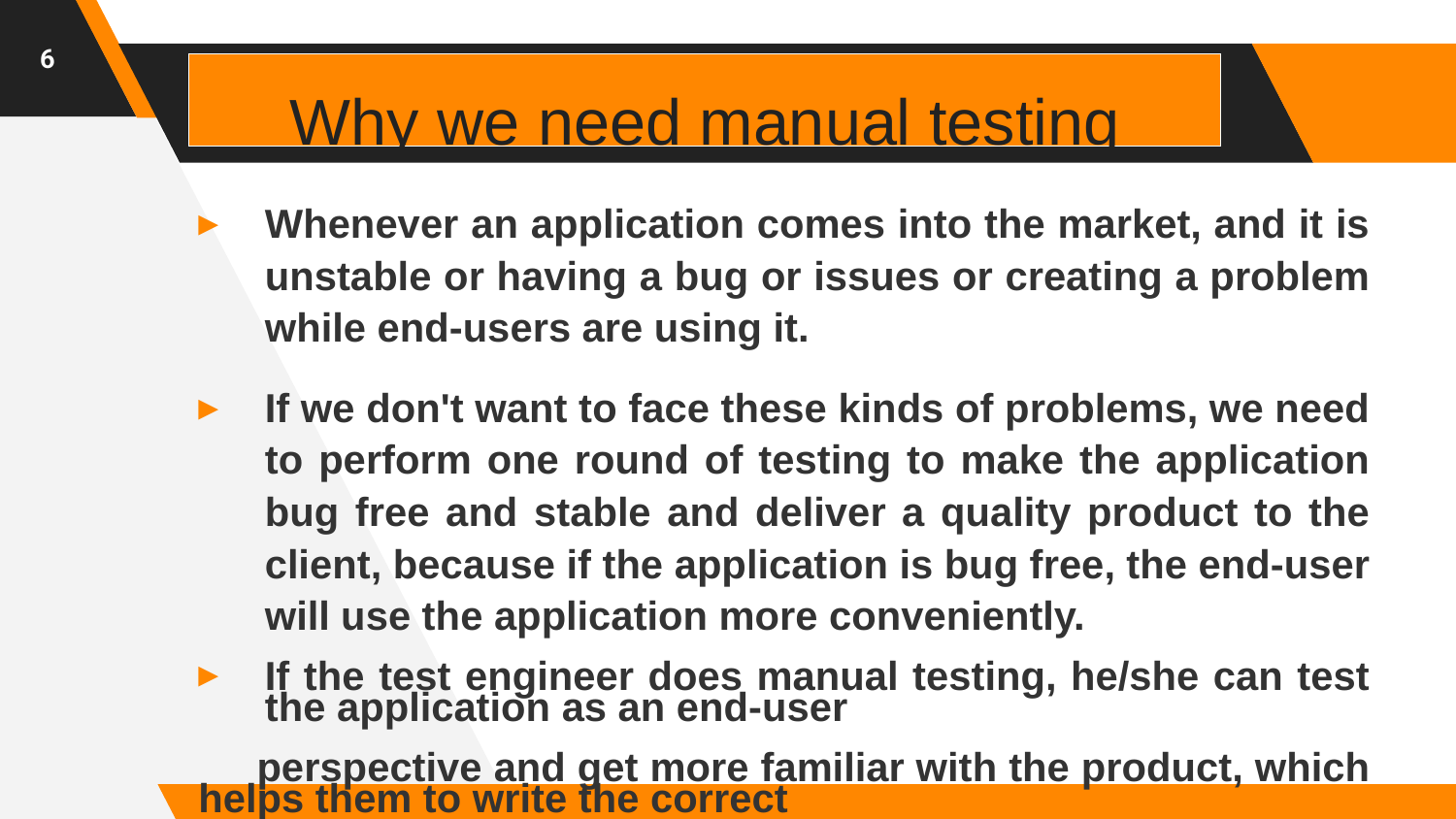

6
# Why we need manual testing
Whenever an application comes into the market, and it is unstable or having a bug or issues or creating a problem while end-users are using it.
If we don't want to face these kinds of problems, we need to perform one round of testing to make the application bug free and stable and deliver a quality product to the client, because if the application is bug free, the end-user will use the application more conveniently.
If the test engineer does manual testing, he/she can test the application as an end-user
     perspective and get more familiar with the product, which helps them to write the correct
     test cases of the application and give the quick feedback of the application.